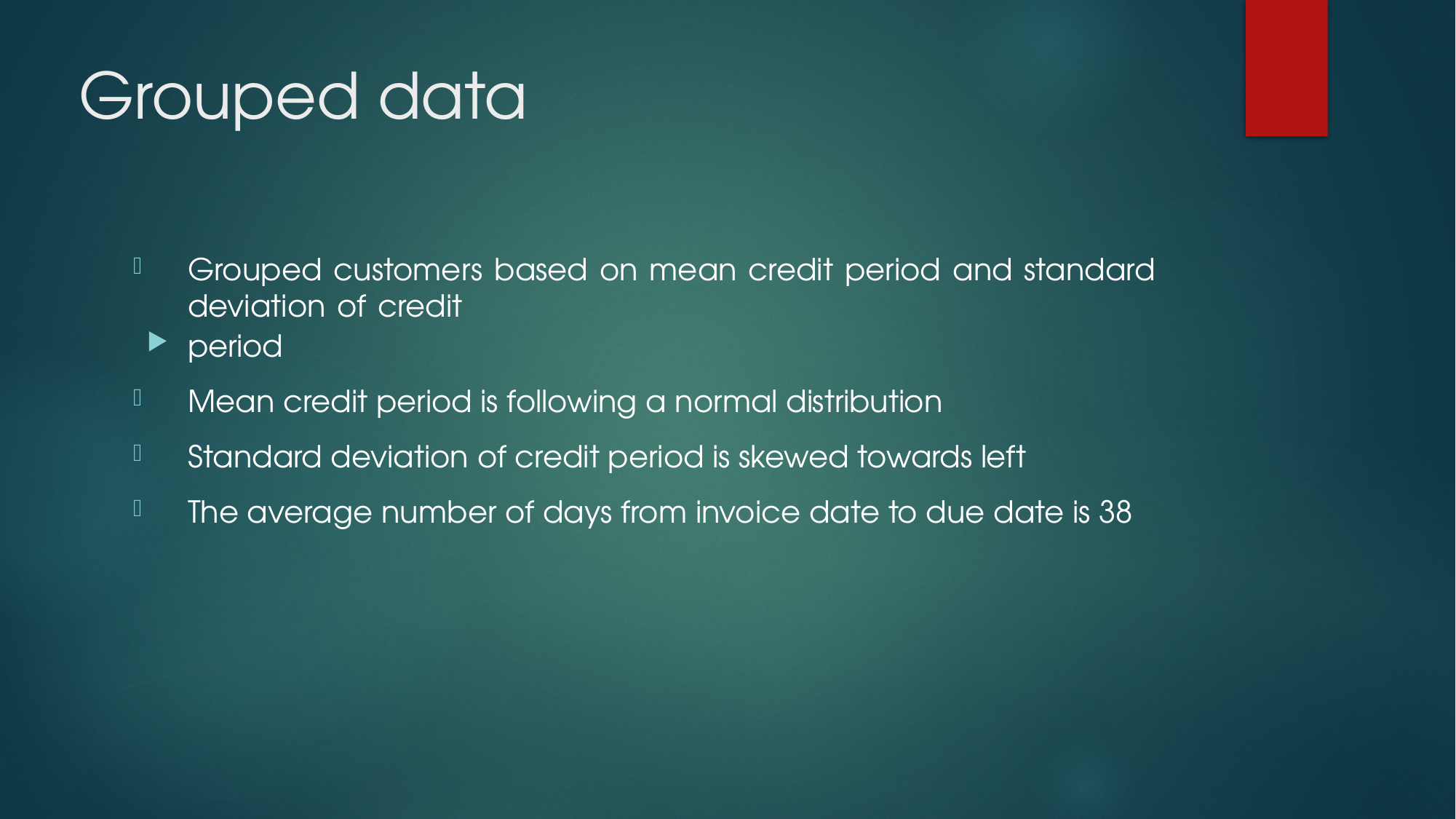

# Grouped data
Grouped customers based on mean credit period and standard deviation of credit
period
Mean credit period is following a normal distribution
Standard deviation of credit period is skewed towards left
The average number of days from invoice date to due date is 38